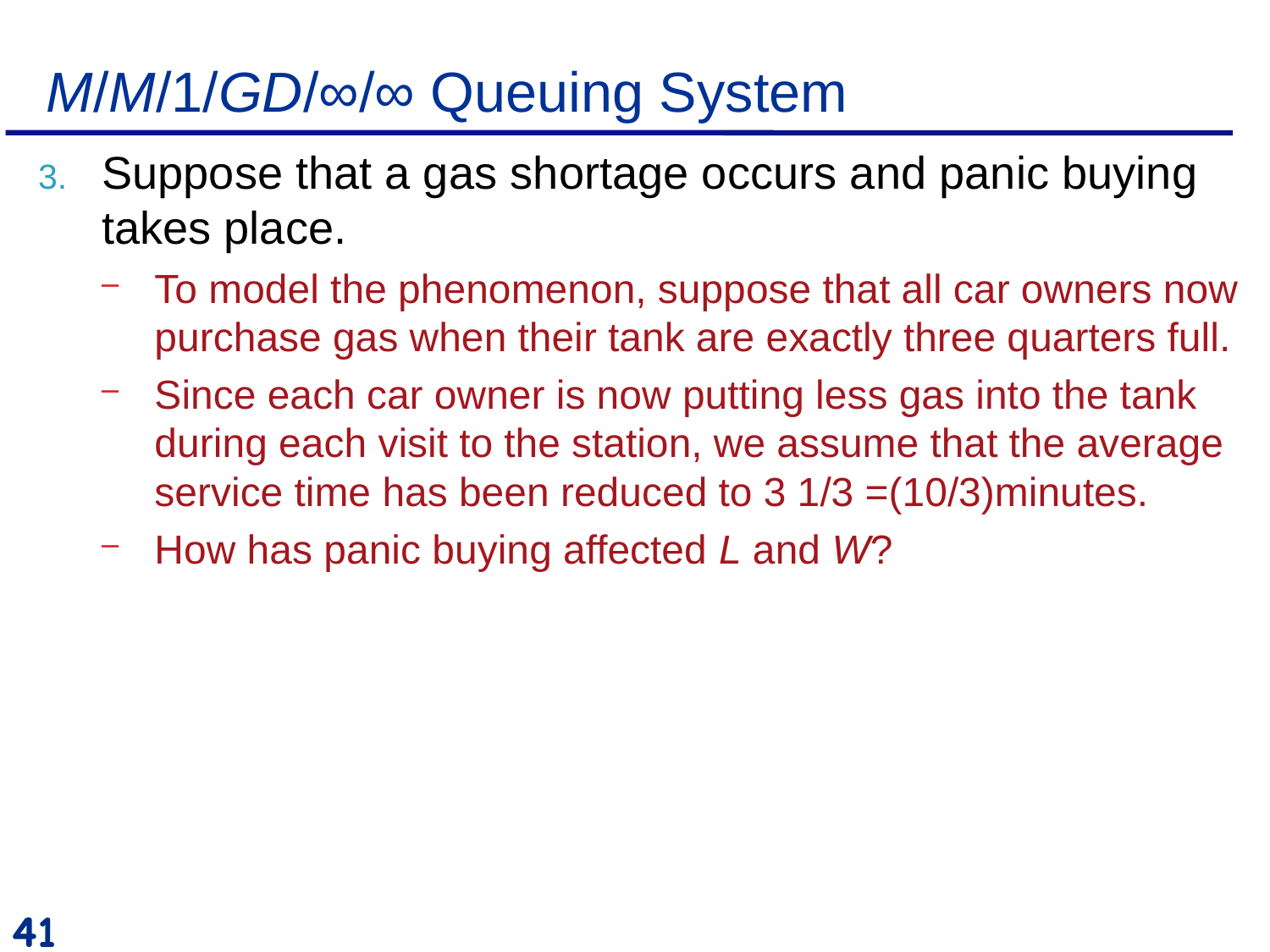

# M/M/1/GD/∞/∞ Queuing System
Suppose that a gas shortage occurs and panic buying takes place.
To model the phenomenon, suppose that all car owners now purchase gas when their tank are exactly three quarters full.
Since each car owner is now putting less gas into the tank during each visit to the station, we assume that the average service time has been reduced to 3 1/3 =(10/3)minutes.
How has panic buying affected L and W?

41